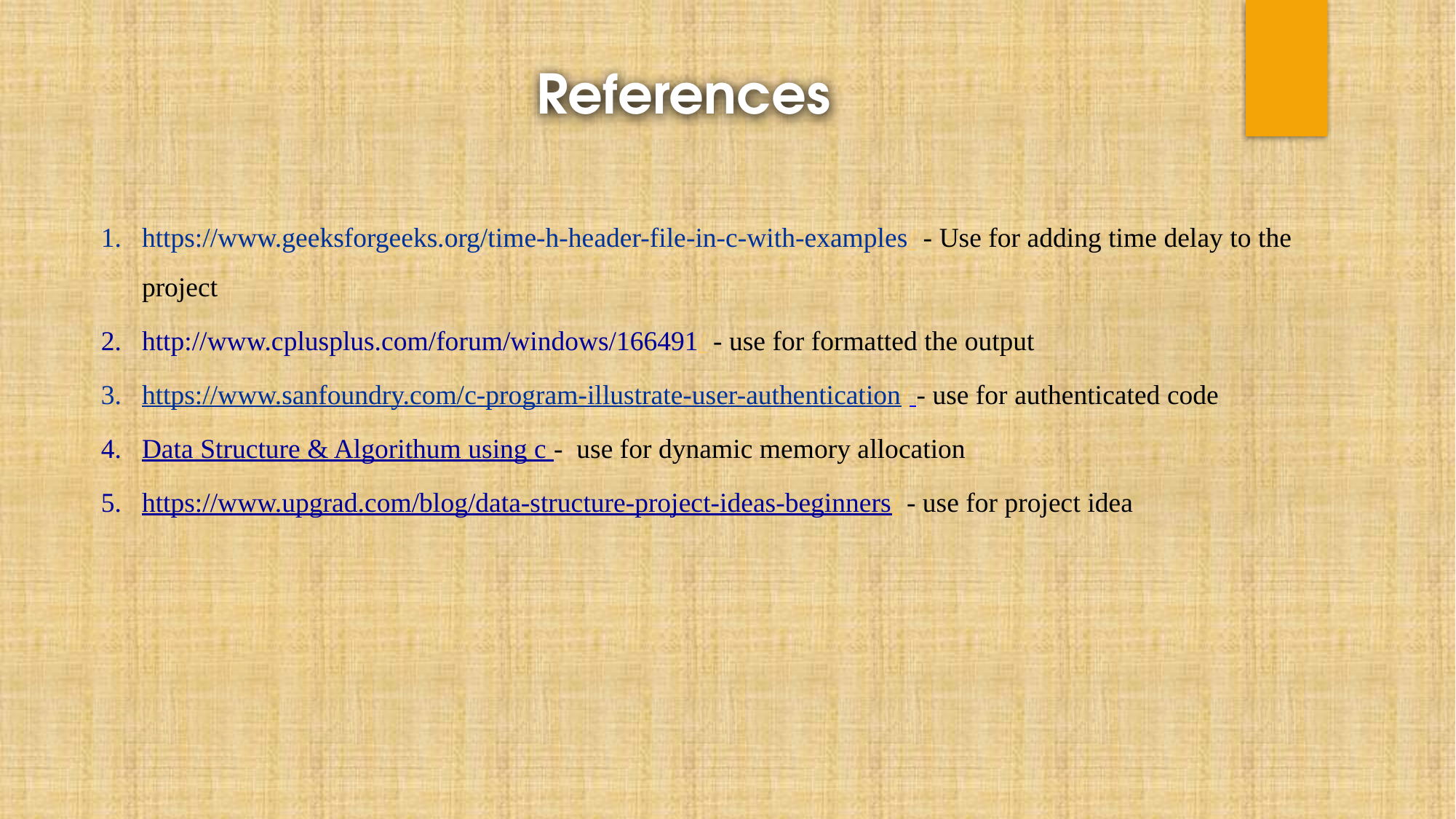

References
https://www.geeksforgeeks.org/time-h-header-file-in-c-with-examples/ - Use for adding time delay to the project
http://www.cplusplus.com/forum/windows/166491/ - use for formatted the output
https://www.sanfoundry.com/c-program-illustrate-user-authentication/ - use for authenticated code
Data Structure & Algorithum using c -  use for dynamic memory allocation
https://www.upgrad.com/blog/data-structure-project-ideas-beginners/ - use for project idea